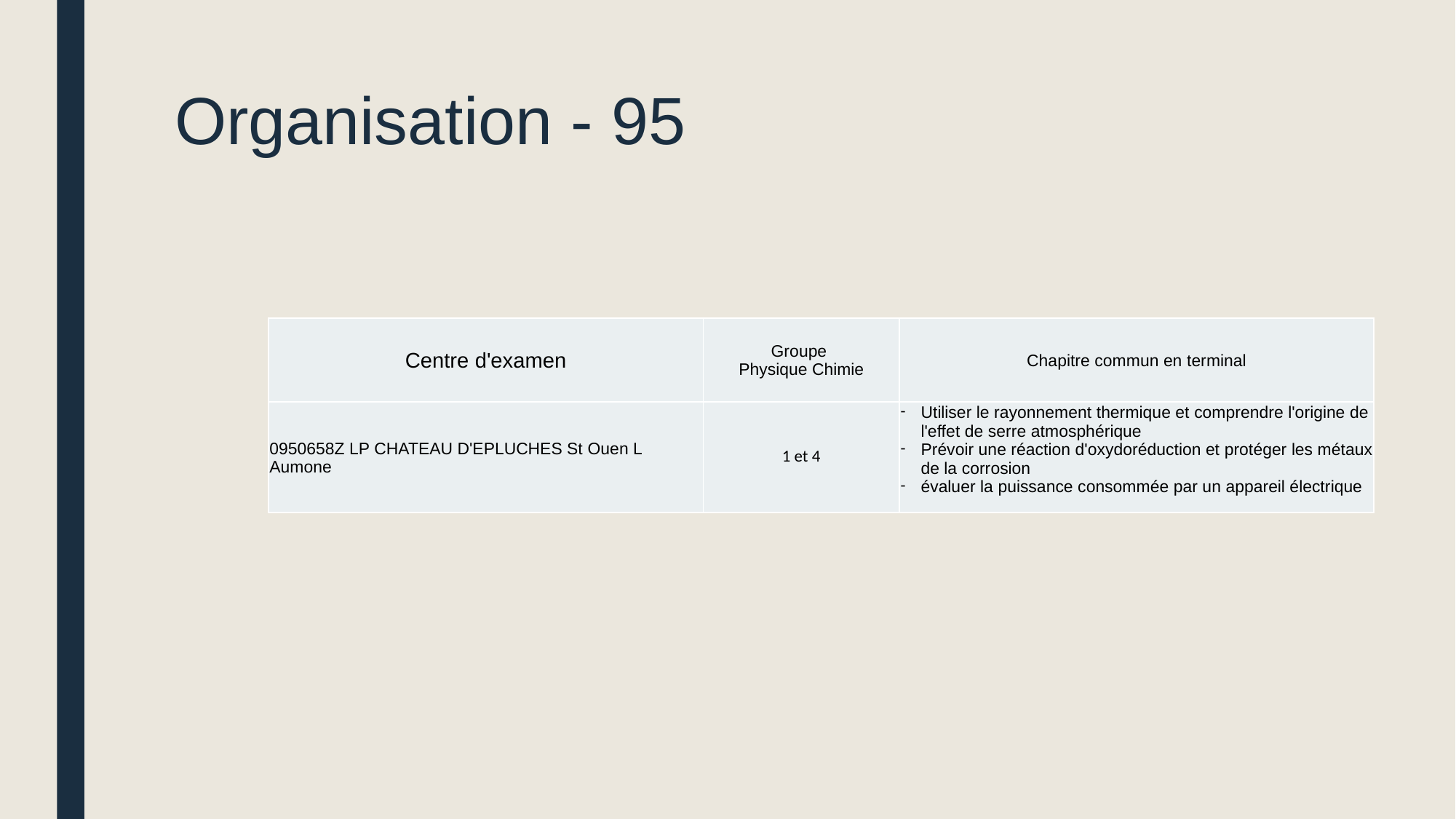

# Organisation - 95
| Centre d'examen | Groupe Physique Chimie | Chapitre commun en terminal |
| --- | --- | --- |
| 0950658Z LP CHATEAU D'EPLUCHES St Ouen L Aumone | 1 et 4 | Utiliser le rayonnement thermique et comprendre l'origine de l'effet de serre atmosphérique Prévoir une réaction d'oxydoréduction et protéger les métaux de la corrosion évaluer la puissance consommée par un appareil électrique |